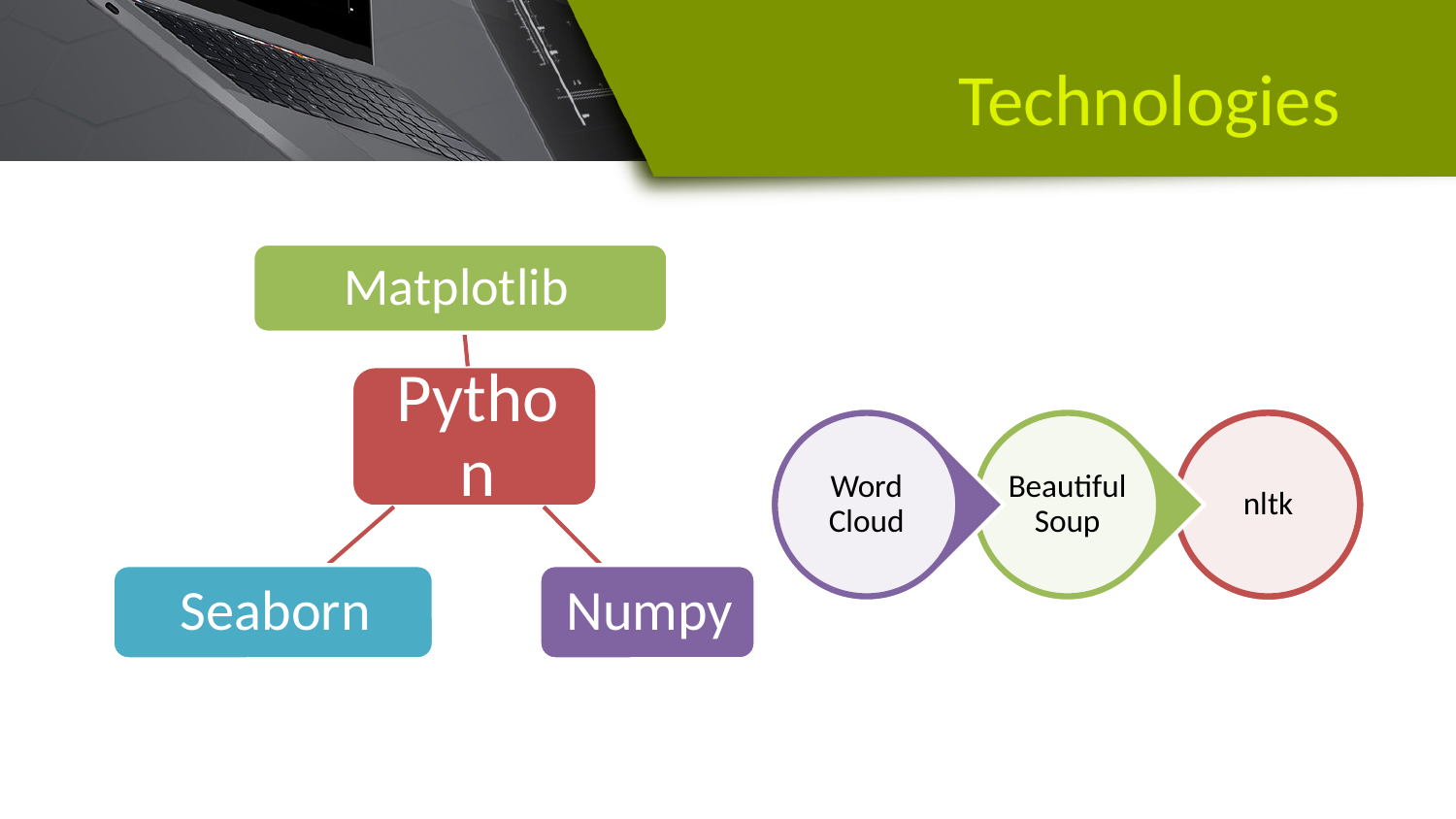

# Technologies
Python
Matplotlib
Numpy
Seaborn
nltk
Beautiful Soup
Word Cloud